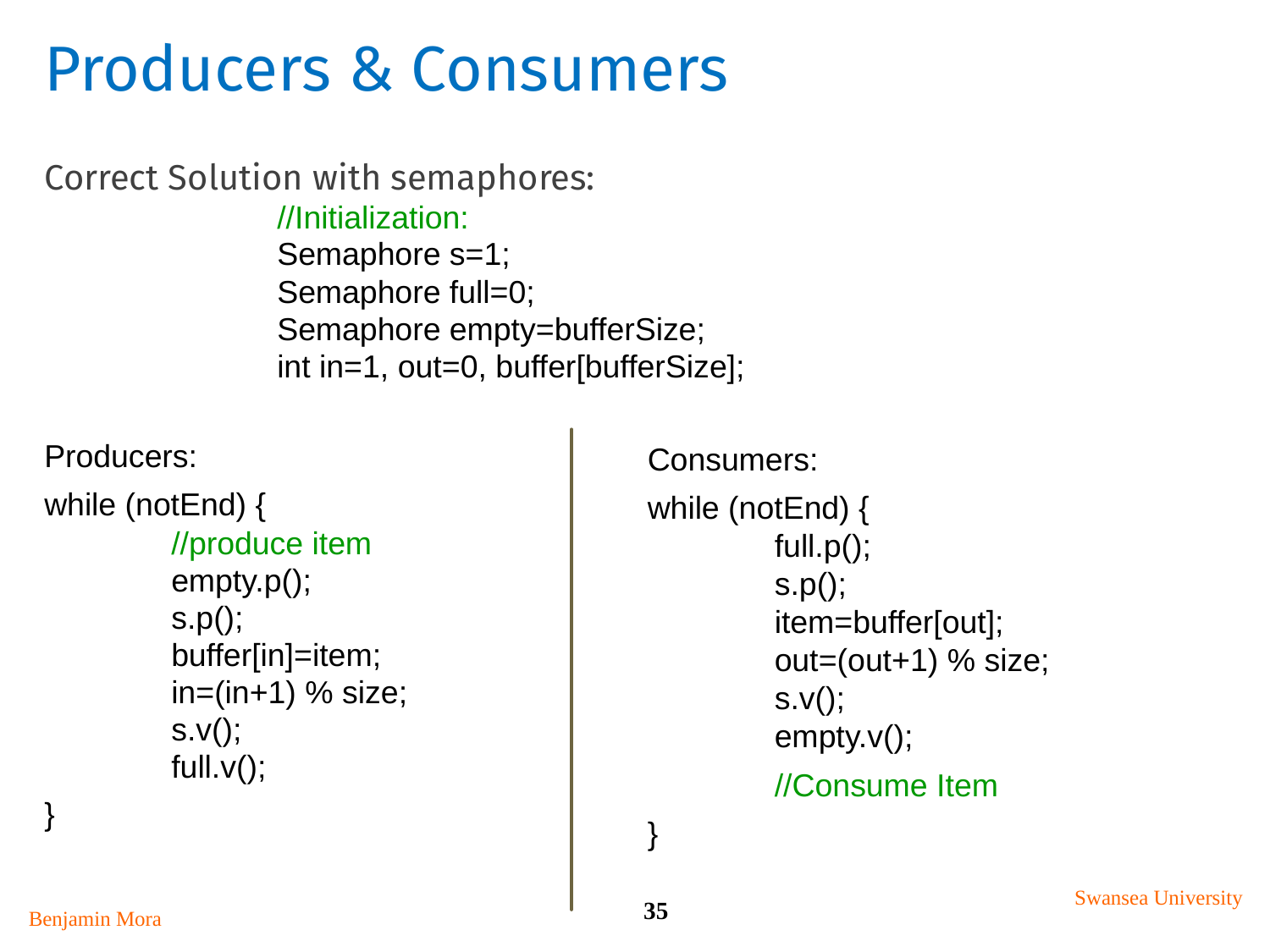

# Producers & Consumers
Correct Solution with semaphores:
//Initialization:
Semaphore s=1;
Semaphore full=0;
Semaphore empty=bufferSize;
int in=1, out=0, buffer[bufferSize];
Producers:
while (notEnd) {
	//produce item
	empty.p();
	s.p();
	buffer[in]=item;
	in=(in+1) % size;
	s.v();
	full.v();
}

Consumers:
while (notEnd) {
	full.p();
	s.p();
	item=buffer[out];
	out=(out+1) % size;
	s.v();
	empty.v();
	//Consume Item
}

Swansea University
35
Benjamin Mora